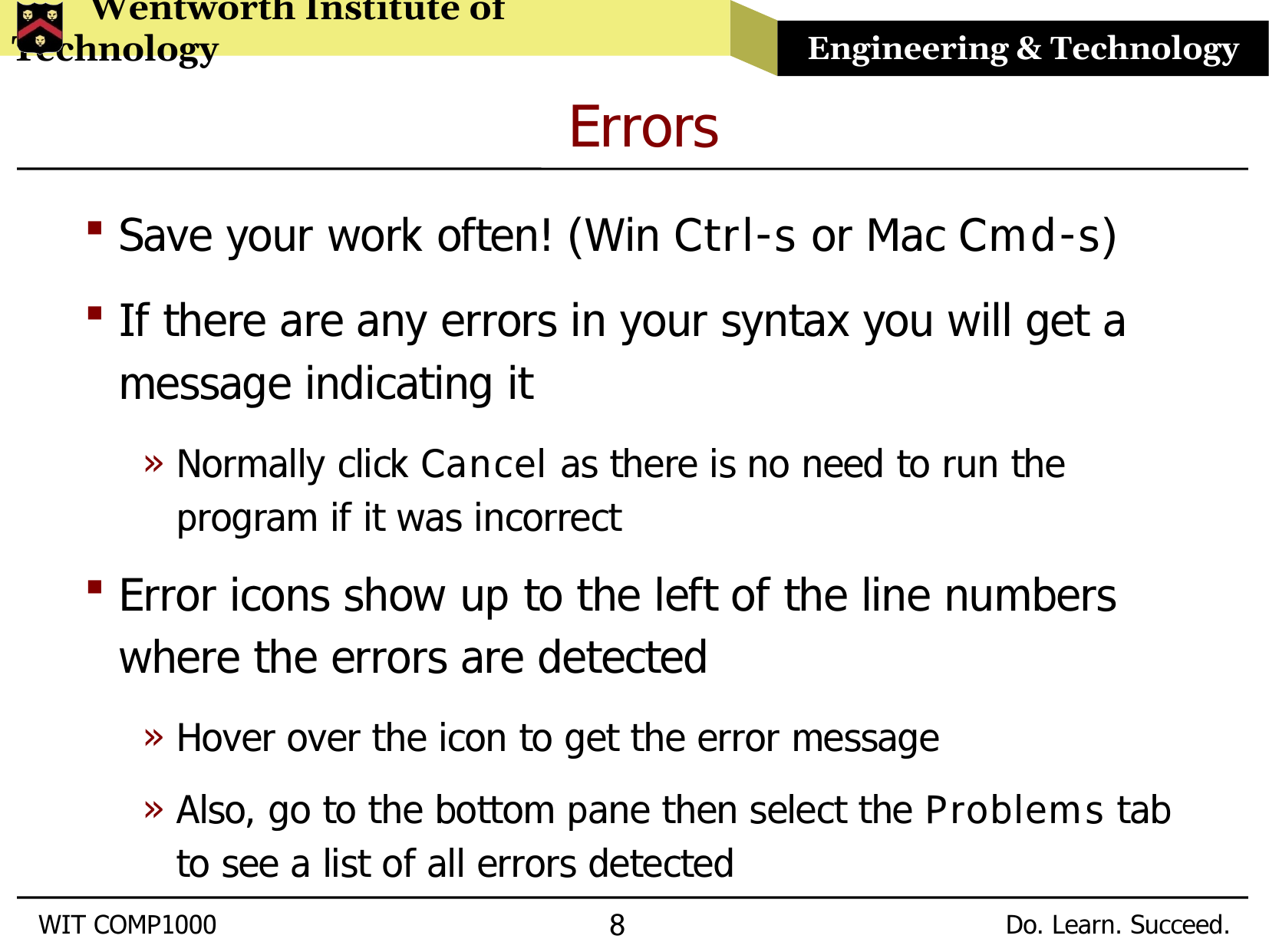

# Errors
Save your work often! (Win Ctrl-s or Mac Cmd-s)
If there are any errors in your syntax you will get a message indicating it
Normally click Cancel as there is no need to run the program if it was incorrect
Error icons show up to the left of the line numbers where the errors are detected
Hover over the icon to get the error message
Also, go to the bottom pane then select the Problems tab to see a list of all errors detected